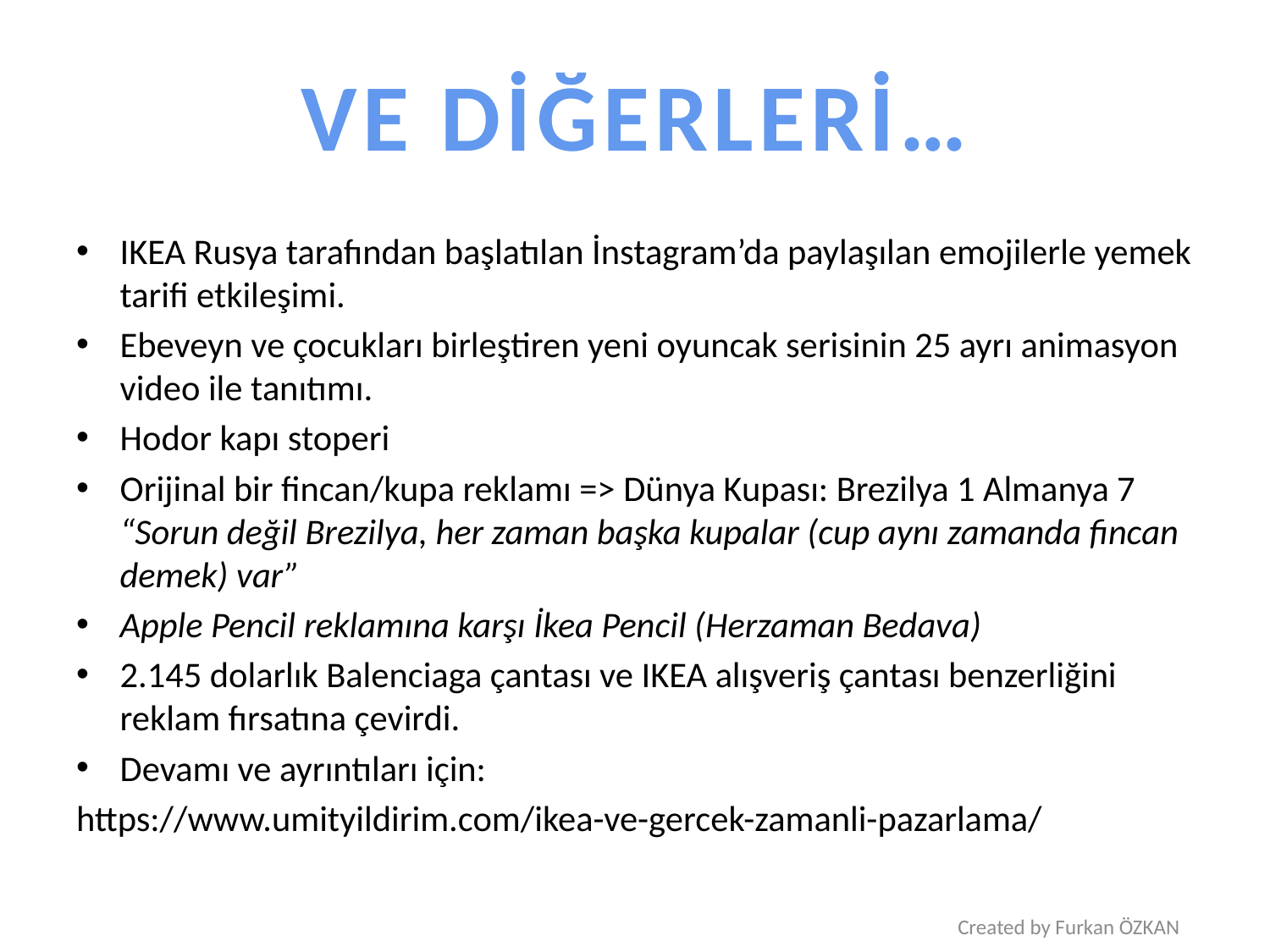

VE DİĞERLERİ…
IKEA Rusya tarafından başlatılan İnstagram’da paylaşılan emojilerle yemek tarifi etkileşimi.
Ebeveyn ve çocukları birleştiren yeni oyuncak serisinin 25 ayrı animasyon video ile tanıtımı.
Hodor kapı stoperi
Orijinal bir fincan/kupa reklamı => Dünya Kupası: Brezilya 1 Almanya 7  “Sorun değil Brezilya, her zaman başka kupalar (cup aynı zamanda fincan demek) var”
Apple Pencil reklamına karşı İkea Pencil (Herzaman Bedava)
2.145 dolarlık Balenciaga çantası ve IKEA alışveriş çantası benzerliğini reklam fırsatına çevirdi.
Devamı ve ayrıntıları için:
https://www.umityildirim.com/ikea-ve-gercek-zamanli-pazarlama/

Created by Furkan ÖZKAN